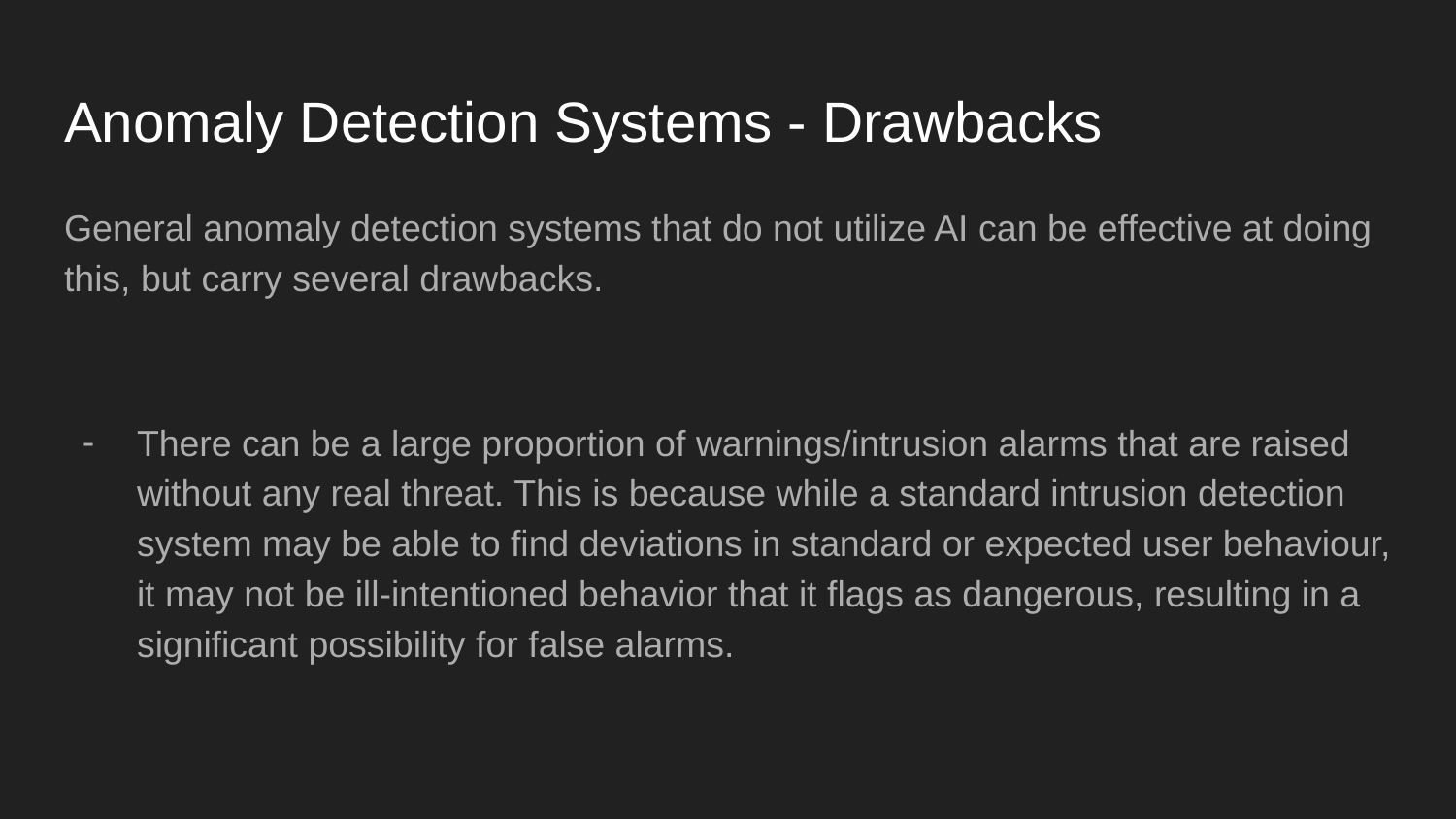

# Anomaly Detection Systems - Drawbacks
General anomaly detection systems that do not utilize AI can be effective at doing this, but carry several drawbacks.

There can be a large proportion of warnings/intrusion alarms that are raised without any real threat. This is because while a standard intrusion detection system may be able to find deviations in standard or expected user behaviour, it may not be ill-intentioned behavior that it flags as dangerous, resulting in a significant possibility for false alarms.